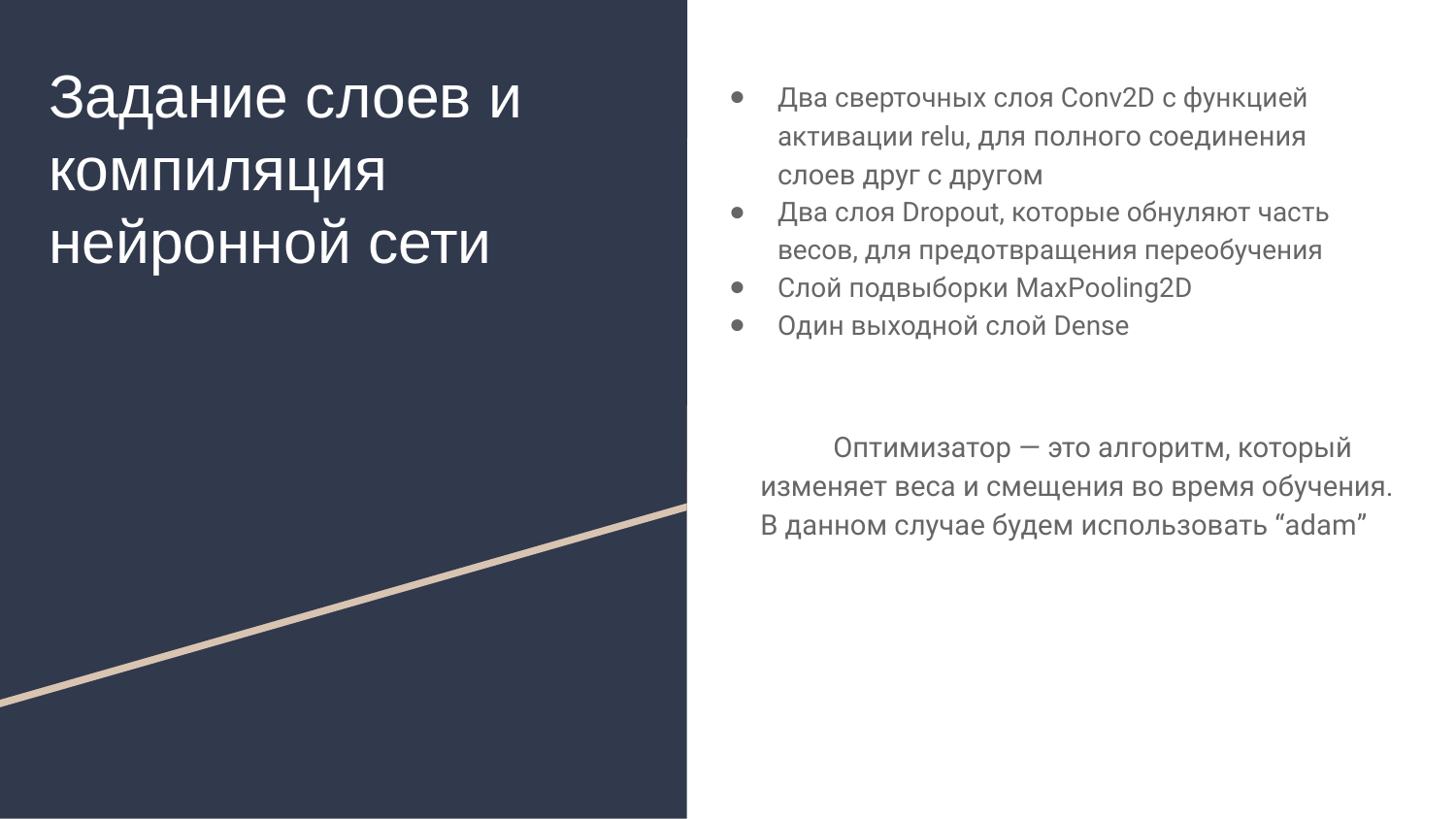

Два сверточных слоя Conv2D с функцией активации relu, для полного соединения слоев друг с другом
Два слоя Dropout, которые обнуляют часть весов, для предотвращения переобучения
Слой подвыборки MaxPooling2D
Один выходной слой Dense
# Задание слоев и компиляция нейронной сети
Оптимизатор — это алгоритм, который изменяет веса и смещения во время обучения. В данном случае будем использовать “adam”